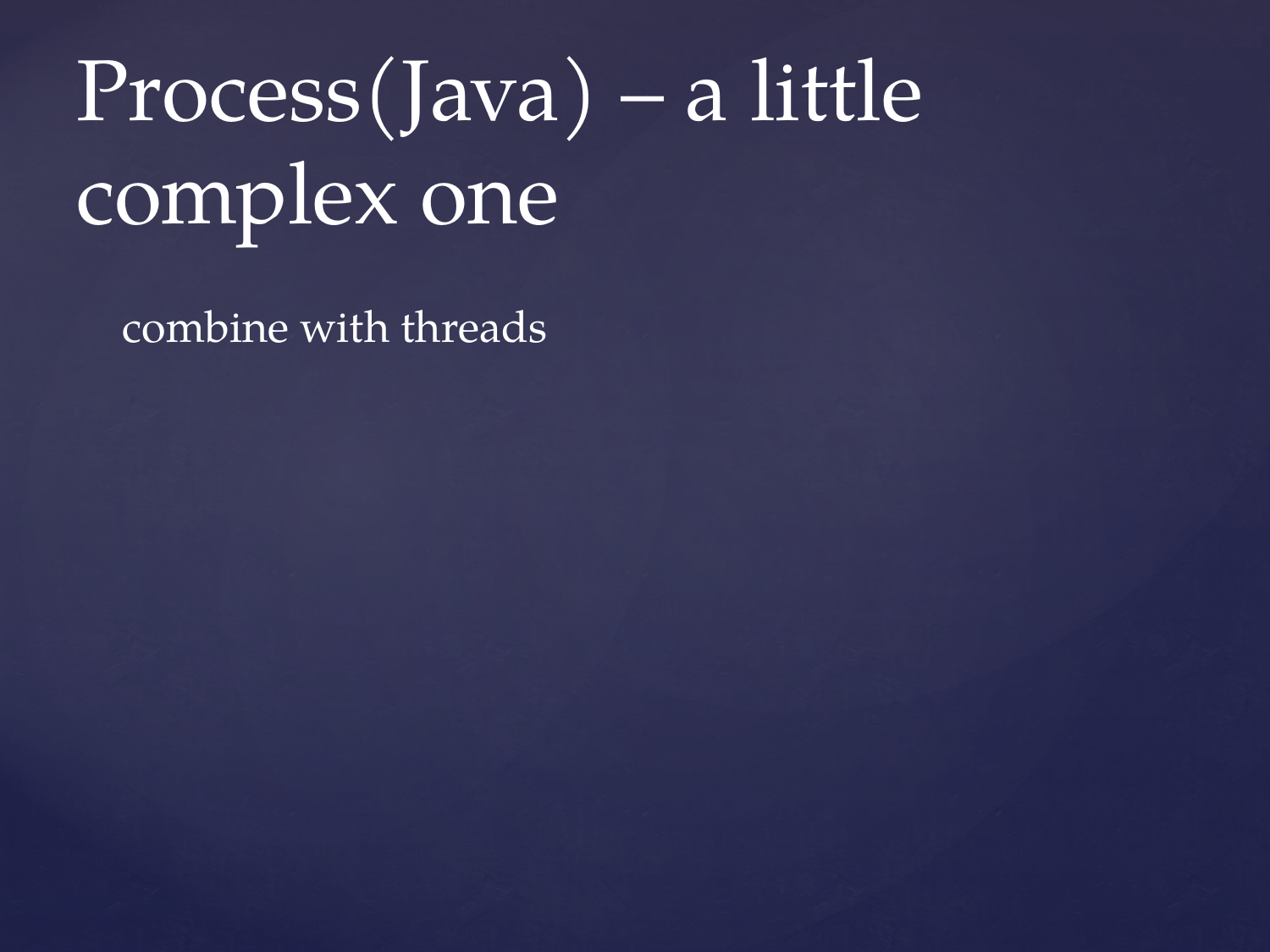

# Process(Java) – a little complex one
    combine with threads